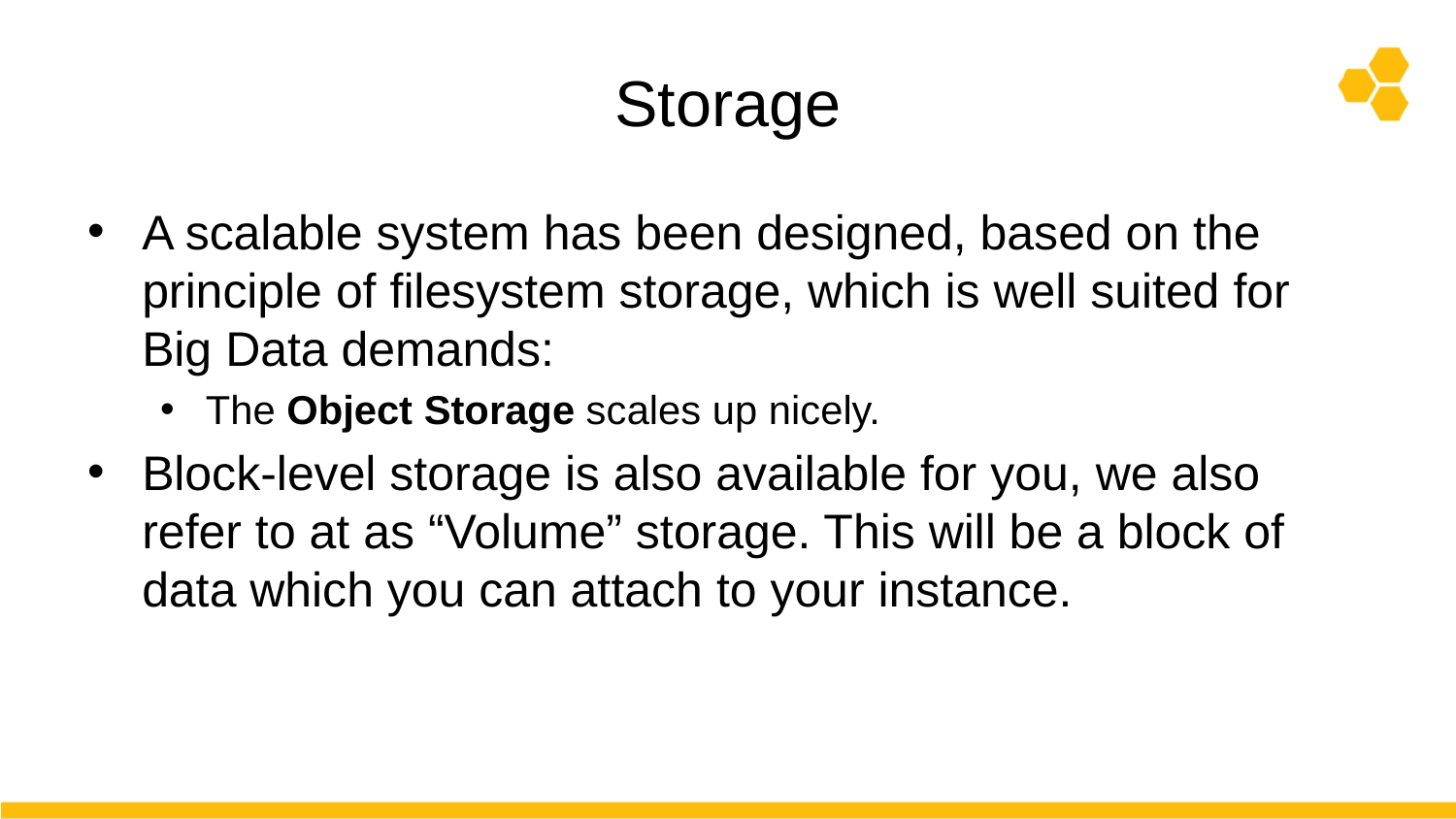

# Storage
A scalable system has been designed, based on the principle of filesystem storage, which is well suited for Big Data demands:
The Object Storage scales up nicely.
Block-level storage is also available for you, we also refer to at as “Volume” storage. This will be a block of data which you can attach to your instance.